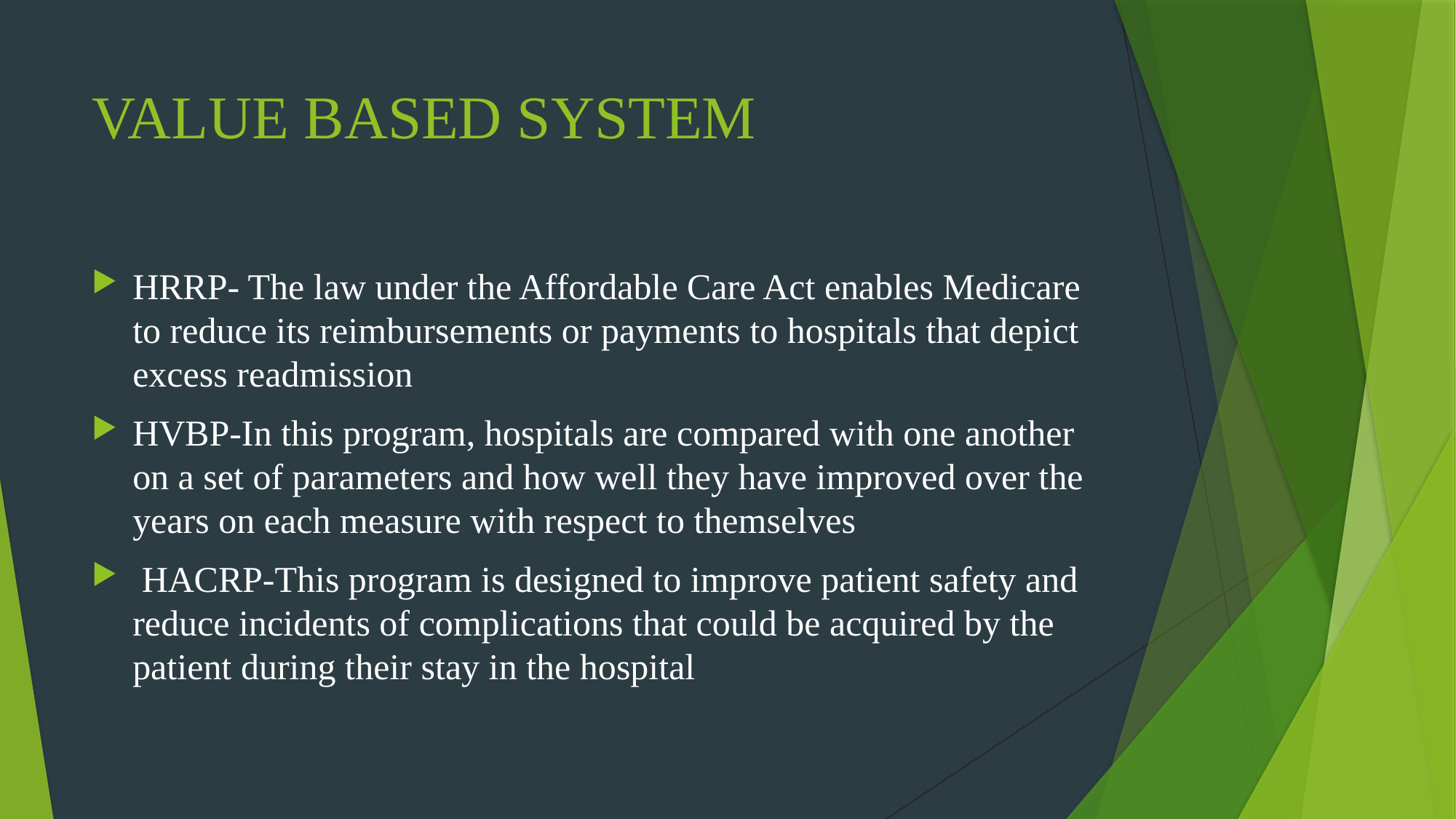

# VALUE BASED SYSTEM
HRRP- The law under the Affordable Care Act enables Medicare to reduce its reimbursements or payments to hospitals that depict excess readmission
HVBP-In this program, hospitals are compared with one another on a set of parameters and how well they have improved over the years on each measure with respect to themselves
 HACRP-This program is designed to improve patient safety and reduce incidents of complications that could be acquired by the patient during their stay in the hospital